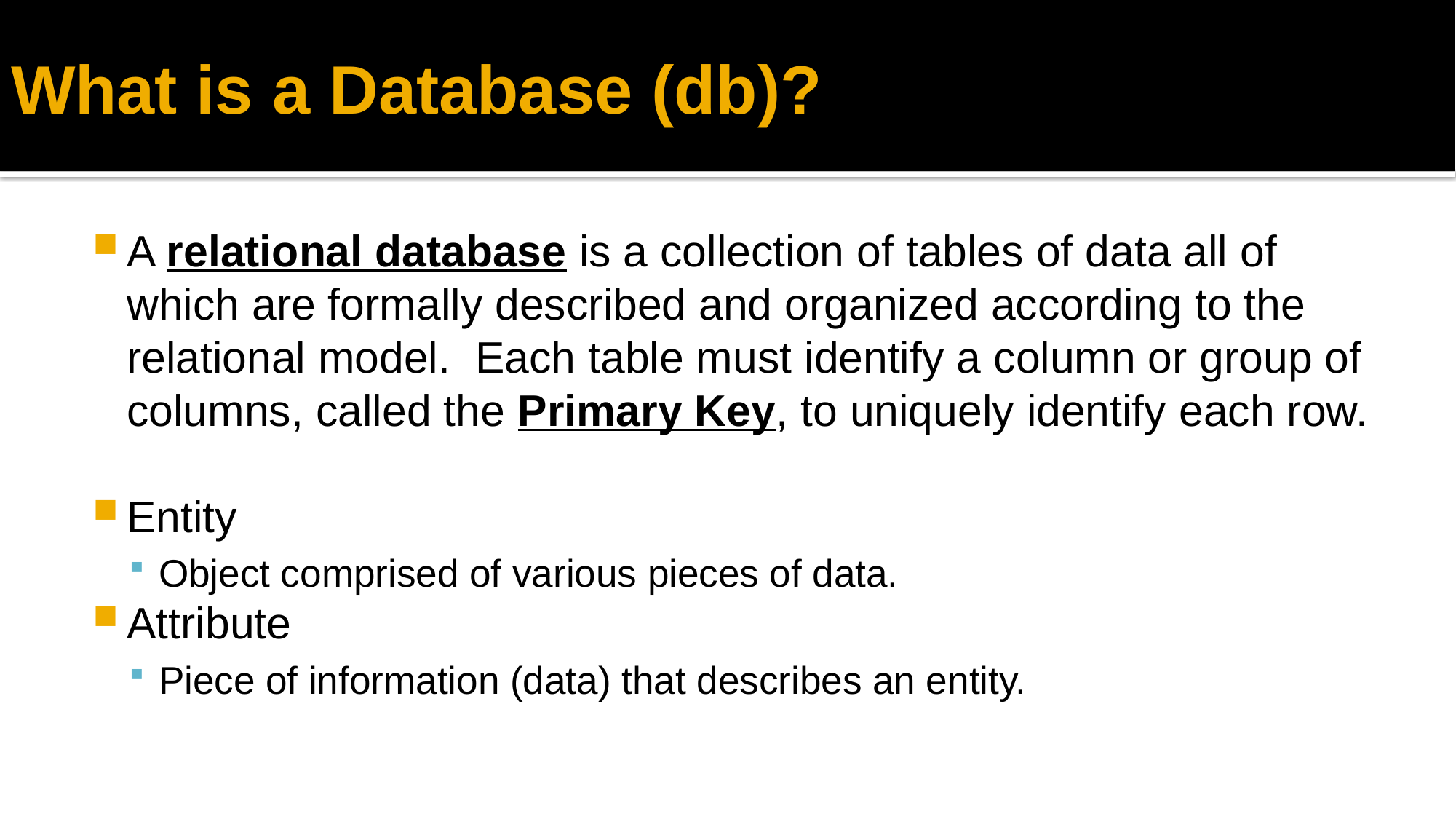

# What is a Database (db)?
A relational database is a collection of tables of data all of which are formally described and organized according to the relational model.  Each table must identify a column or group of columns, called the Primary Key, to uniquely identify each row.

Entity
Object comprised of various pieces of data.
Attribute
Piece of information (data) that describes an entity.